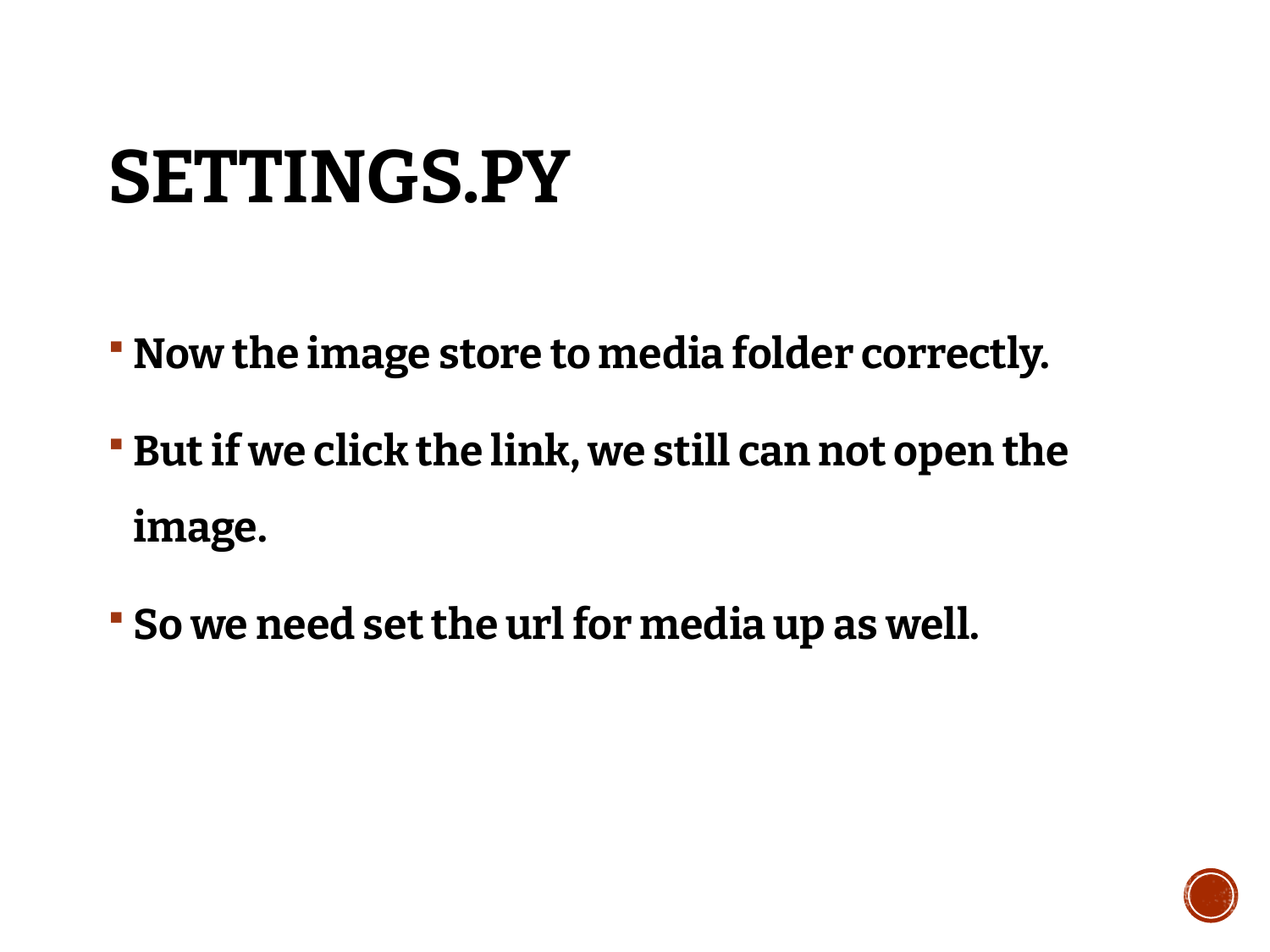

# Settings.py
Now the image store to media folder correctly.
But if we click the link, we still can not open the image.
So we need set the url for media up as well.